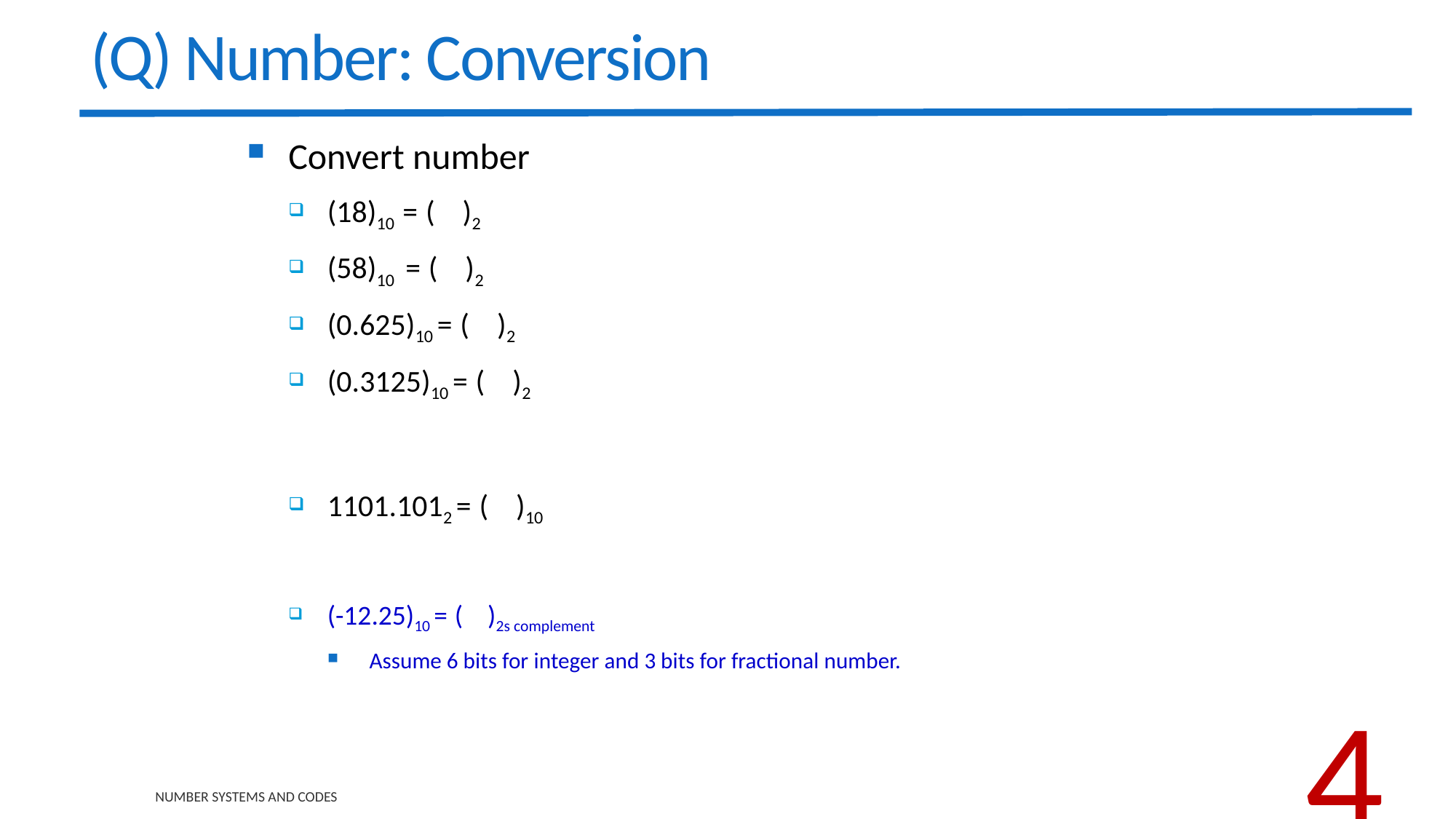

4
# (Q) Number: Conversion
Convert number
(18)10  =  (    )2
(58)10  =  (    )2
(0.625)10 =  (    )2
(0.3125)10 =  (    )2

1101.1012 =  (    )10

(-12.25)10 =  (    )2s complement
Assume 6 bits for integer and 3 bits for fractional number.

Number Systems and Codes